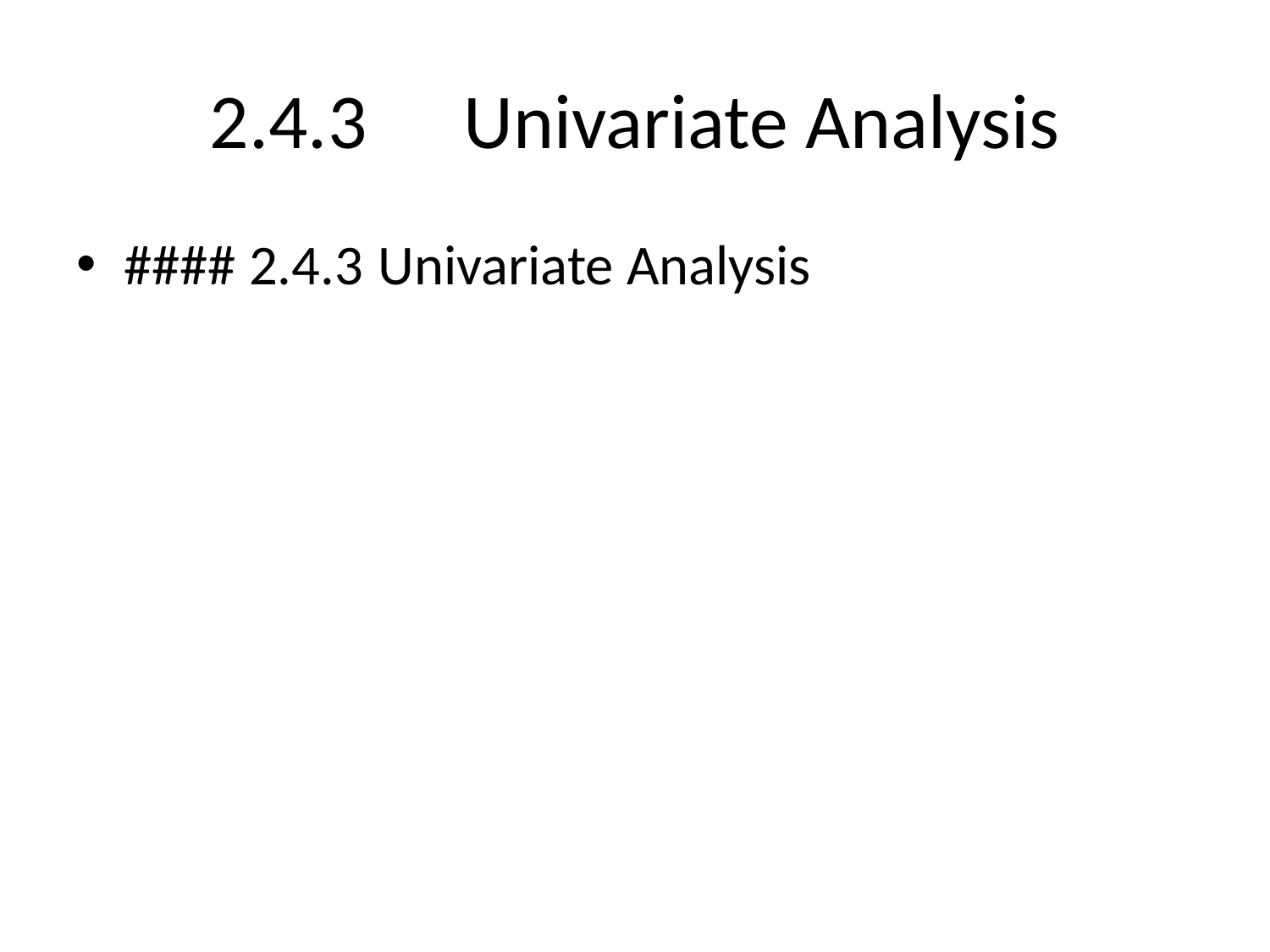

# 2.4.3	Univariate Analysis
#### 2.4.3	Univariate Analysis